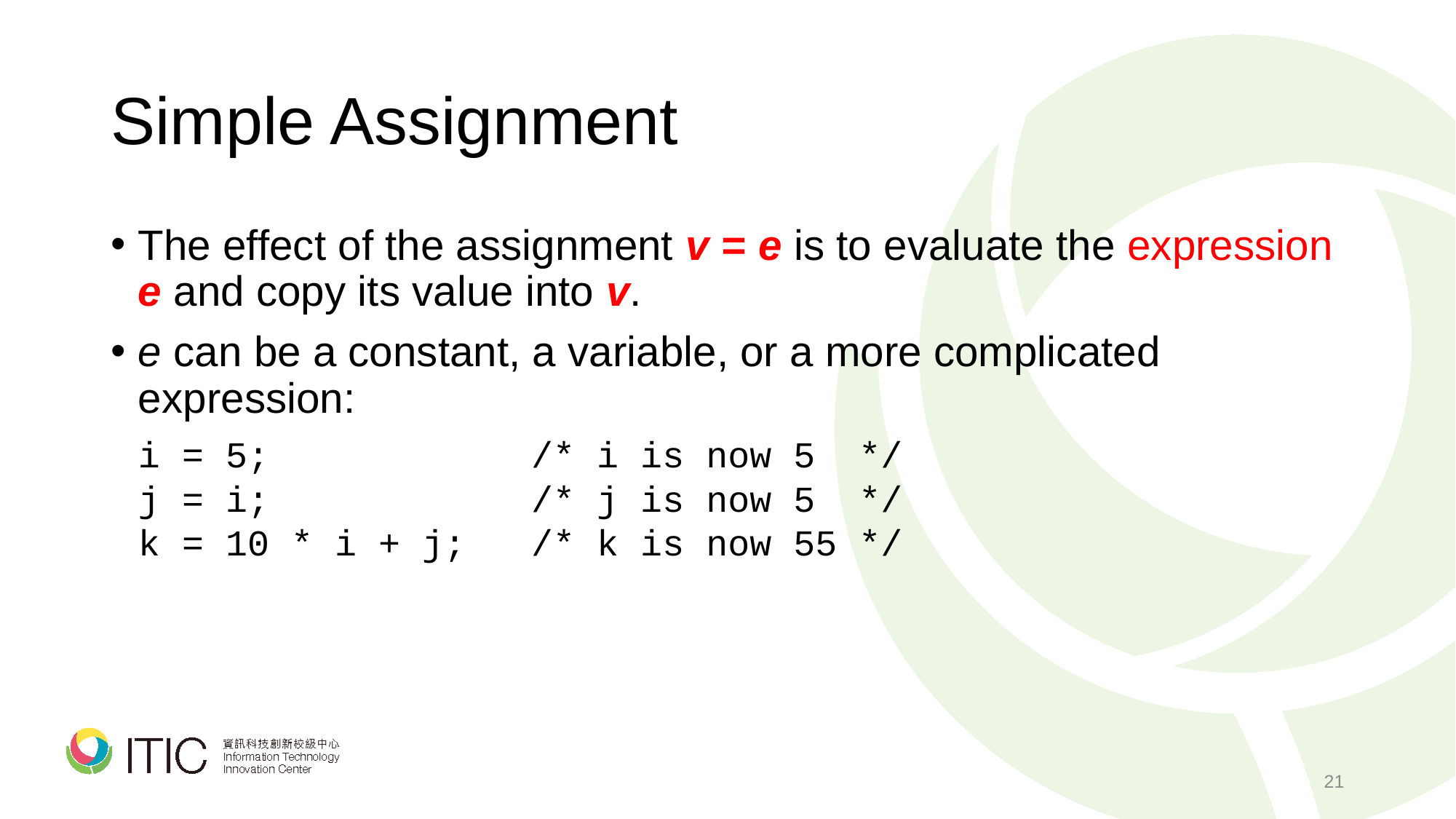

# Simple Assignment
The effect of the assignment v = e is to evaluate the expression e and copy its value into v.
e can be a constant, a variable, or a more complicated expression:
	i = 5;            /* i is now 5  */
	j = i;            /* j is now 5  */
	k = 10 * i + j;   /* k is now 55 */

21